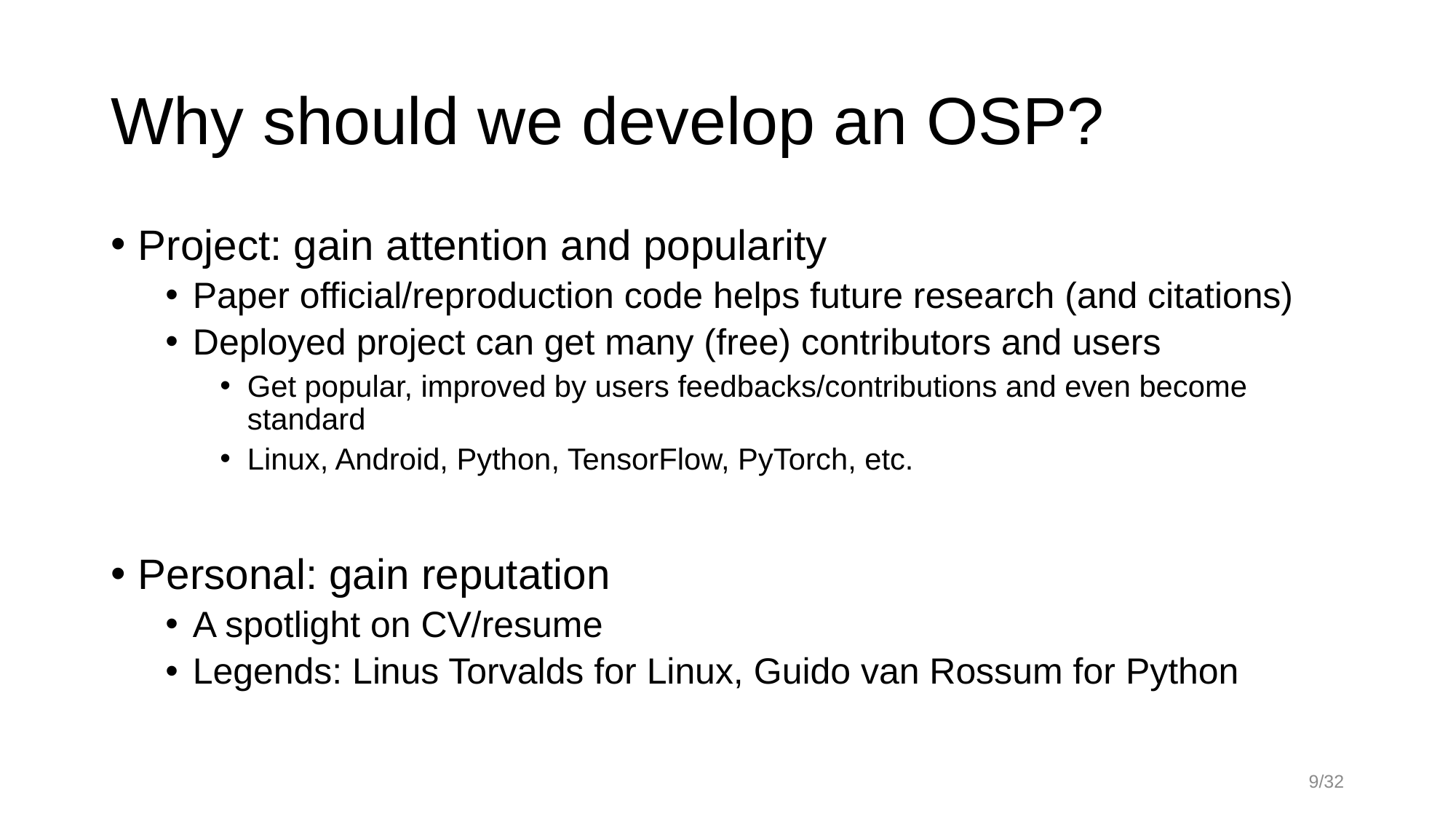

# Why should we develop an OSP?
Project: gain attention and popularity
Paper official/reproduction code helps future research (and citations)
Deployed project can get many (free) contributors and users
Get popular, improved by users feedbacks/contributions and even become standard
Linux, Android, Python, TensorFlow, PyTorch, etc.

Personal: gain reputation
A spotlight on CV/resume
Legends: Linus Torvalds for Linux, Guido van Rossum for Python
9/32